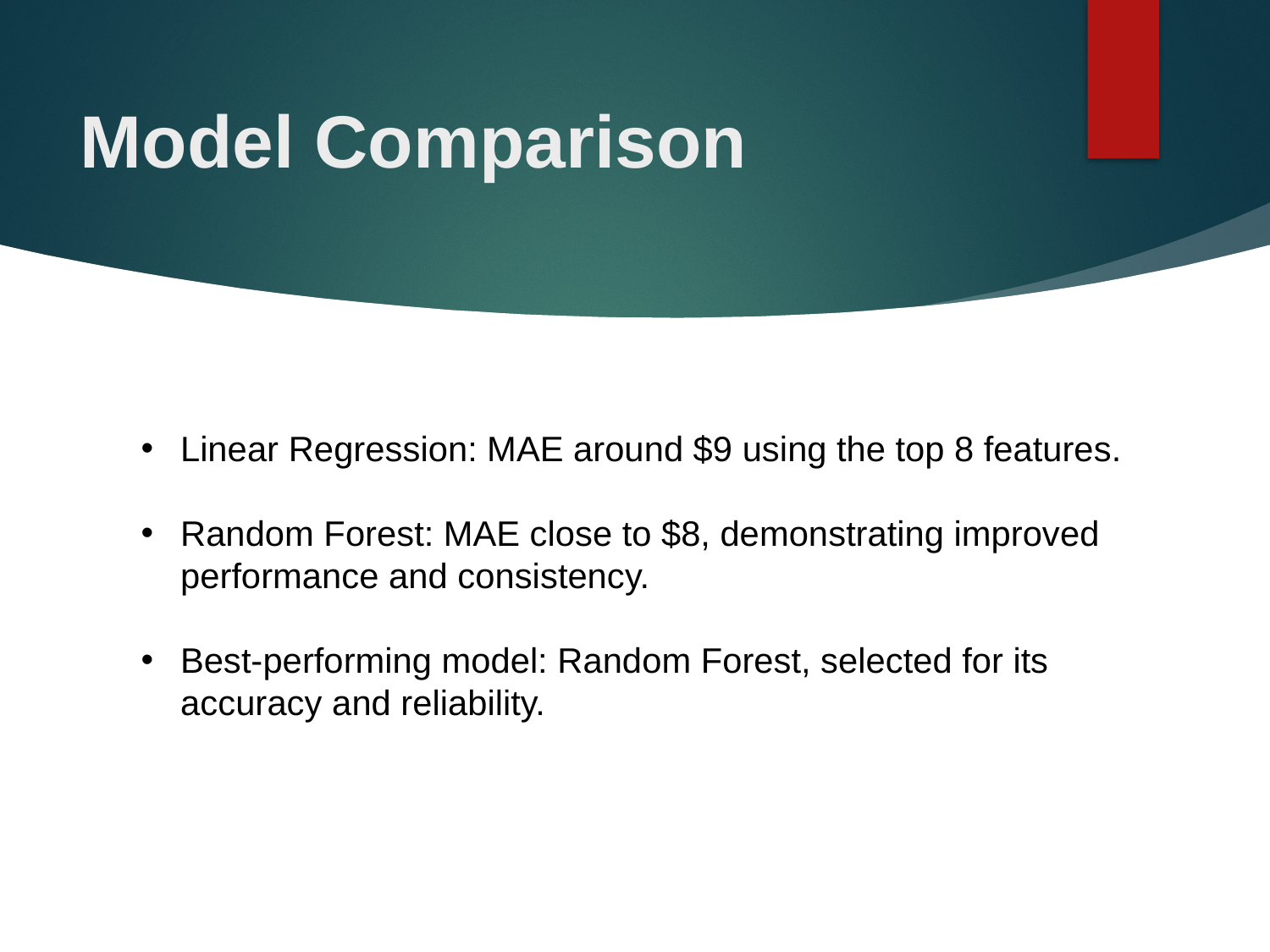

# Model Comparison

​
Linear Regression: MAE around $9 using the top 8 features.
​
Random Forest: MAE close to $8, demonstrating improved performance and consistency.
​
Best-performing model: Random Forest, selected for its accuracy and reliability.